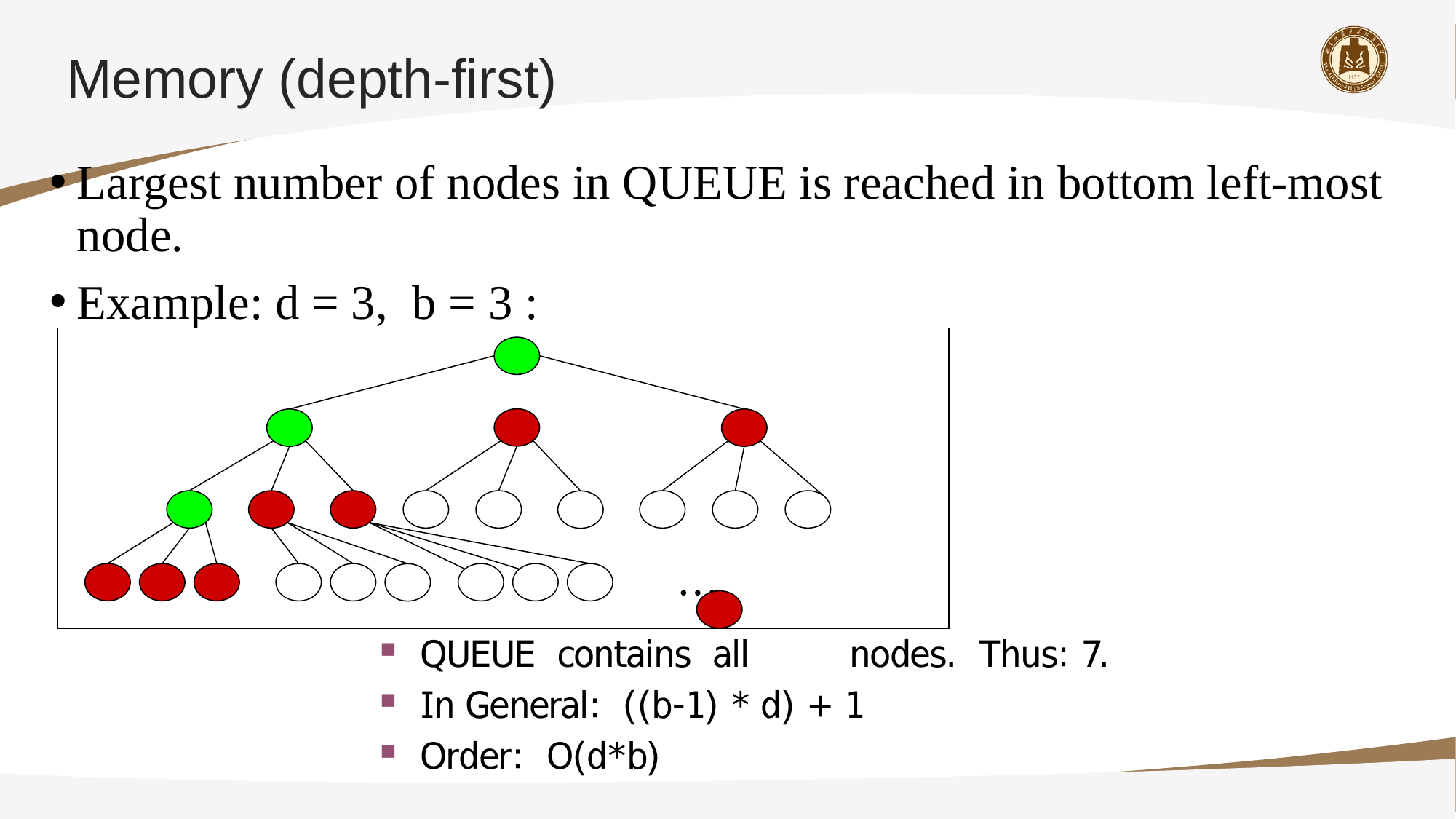

# Memory (depth-first)
Largest number of nodes in QUEUE is reached in bottom left-most node.
Example: d = 3,  b = 3 :

...

QUEUE  contains  all         nodes.  Thus: 7.
In General:  ((b-1) * d) + 1
Order:  O(d*b)